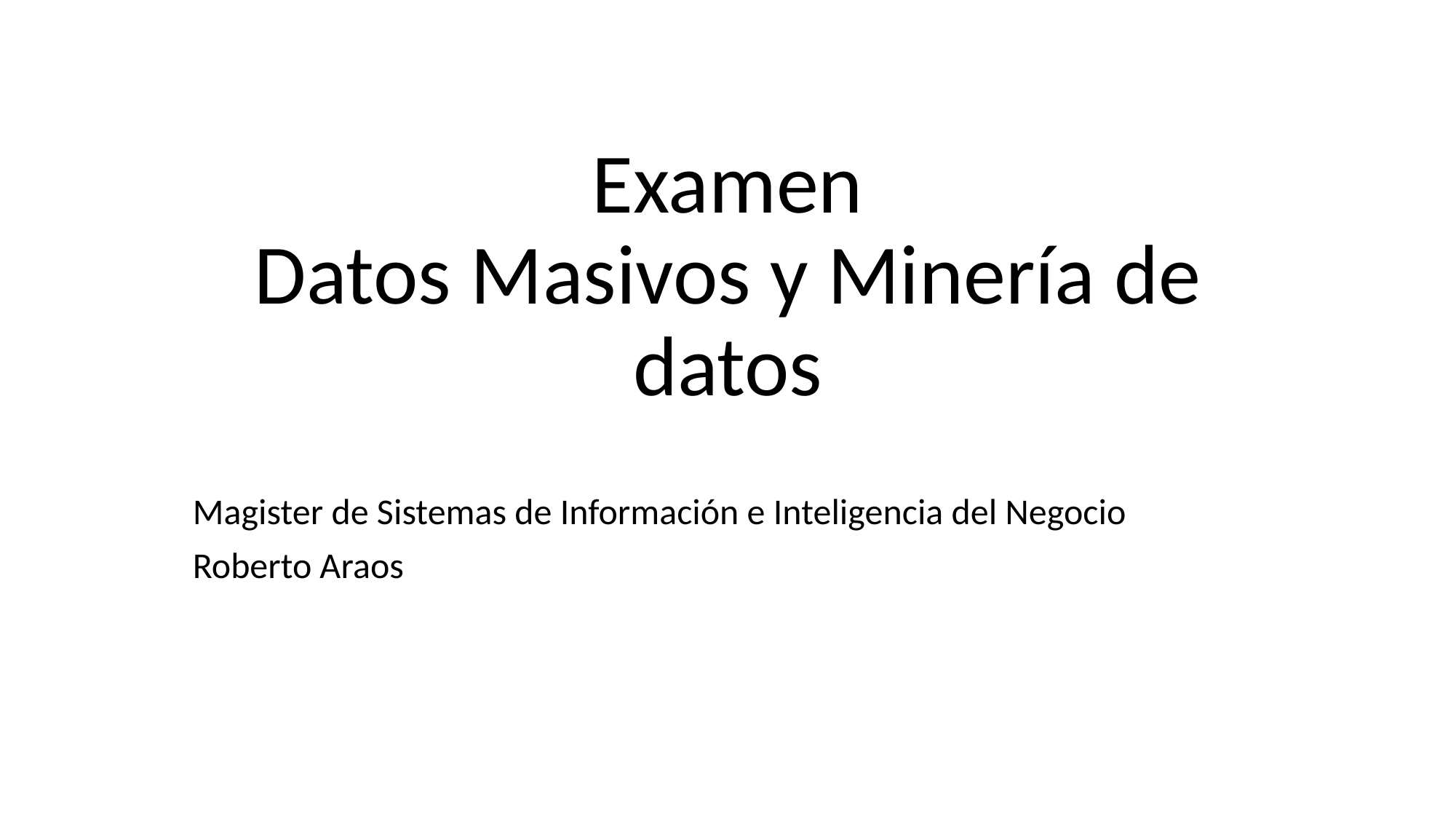

# Examen Datos Masivos y Minería de datos
Magister de Sistemas de Información e Inteligencia del Negocio
Roberto Araos